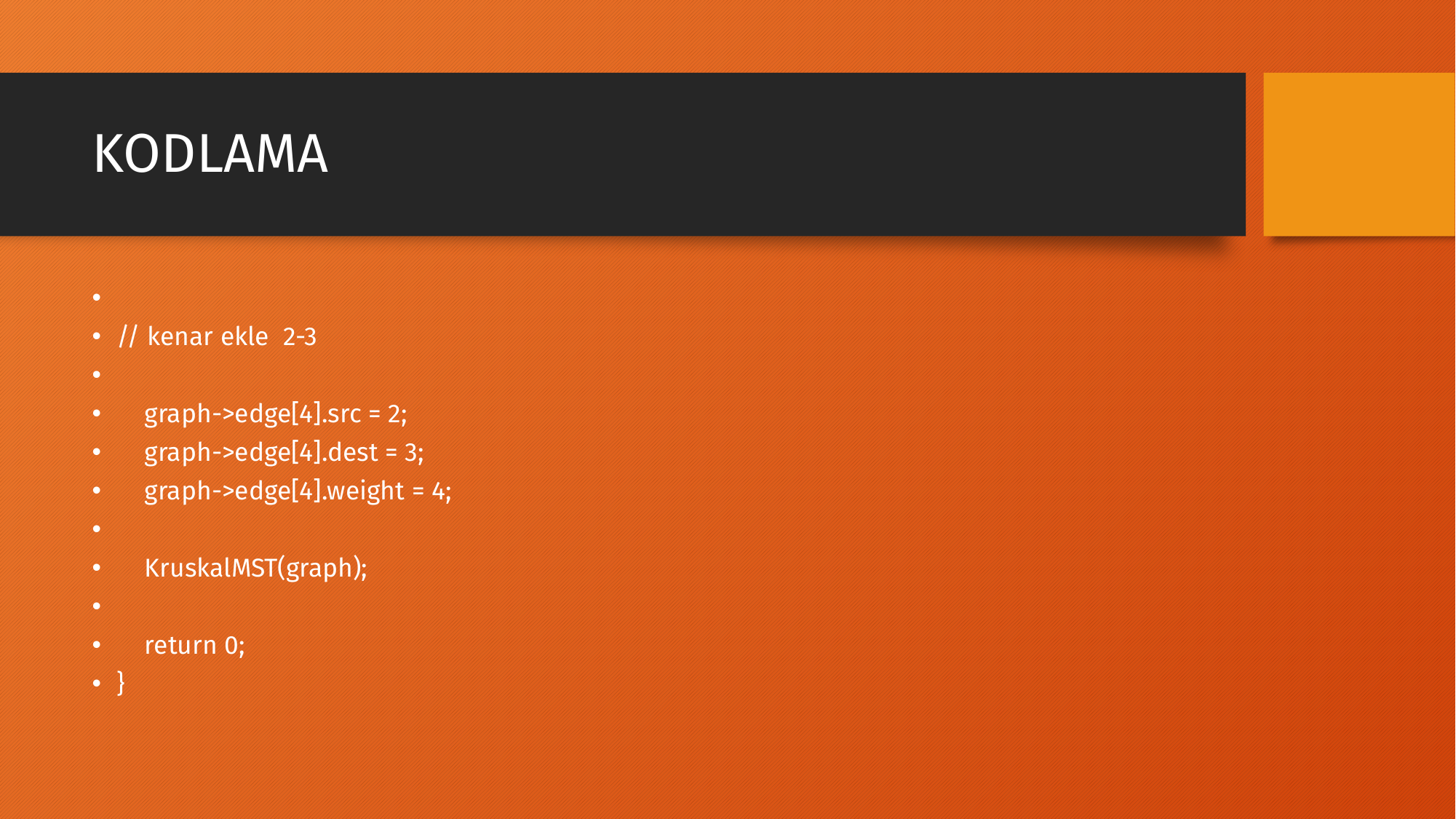

# KODLAMA

// kenar ekle  2-3

    graph->edge[4].src = 2;
    graph->edge[4].dest = 3;
    graph->edge[4].weight = 4;

    KruskalMST(graph);

    return 0;
}